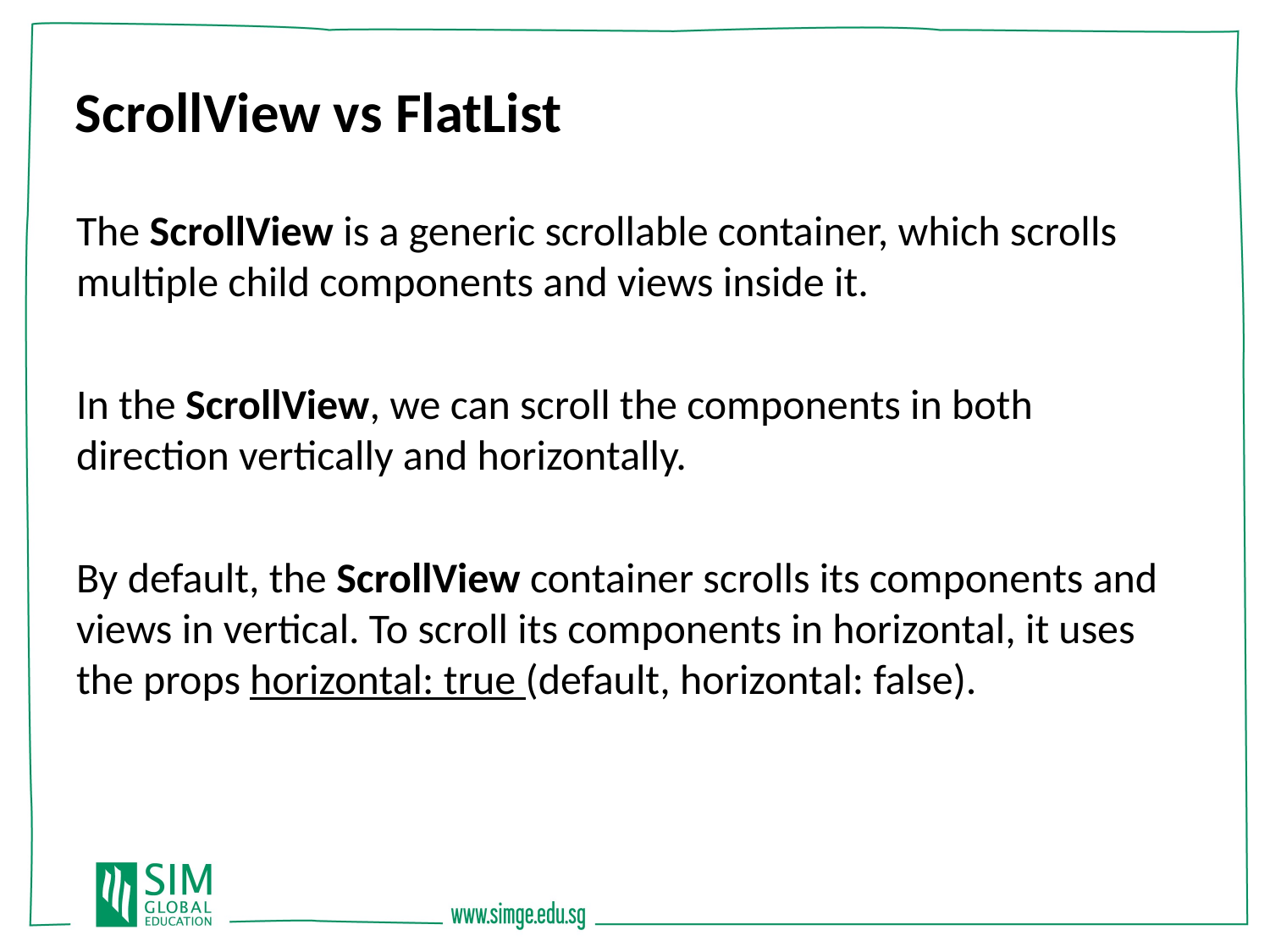

ScrollView vs FlatList
The ScrollView is a generic scrollable container, which scrolls multiple child components and views inside it.

In the ScrollView, we can scroll the components in both direction vertically and horizontally.

By default, the ScrollView container scrolls its components and views in vertical. To scroll its components in horizontal, it uses the props horizontal: true (default, horizontal: false).